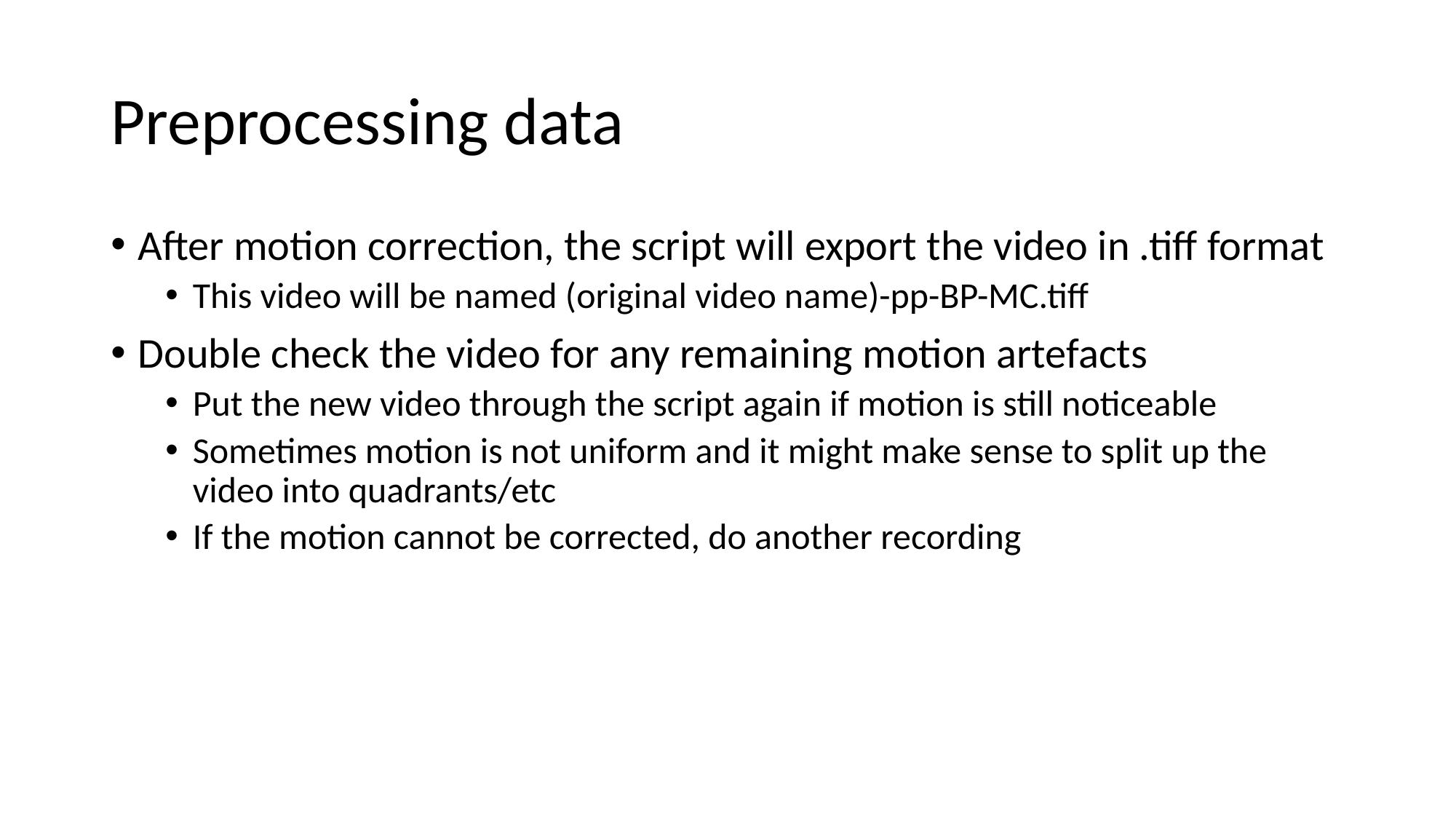

# Preprocessing data
After motion correction, the script will export the video in .tiff format
This video will be named (original video name)-pp-BP-MC.tiff
Double check the video for any remaining motion artefacts
Put the new video through the script again if motion is still noticeable
Sometimes motion is not uniform and it might make sense to split up the video into quadrants/etc
If the motion cannot be corrected, do another recording